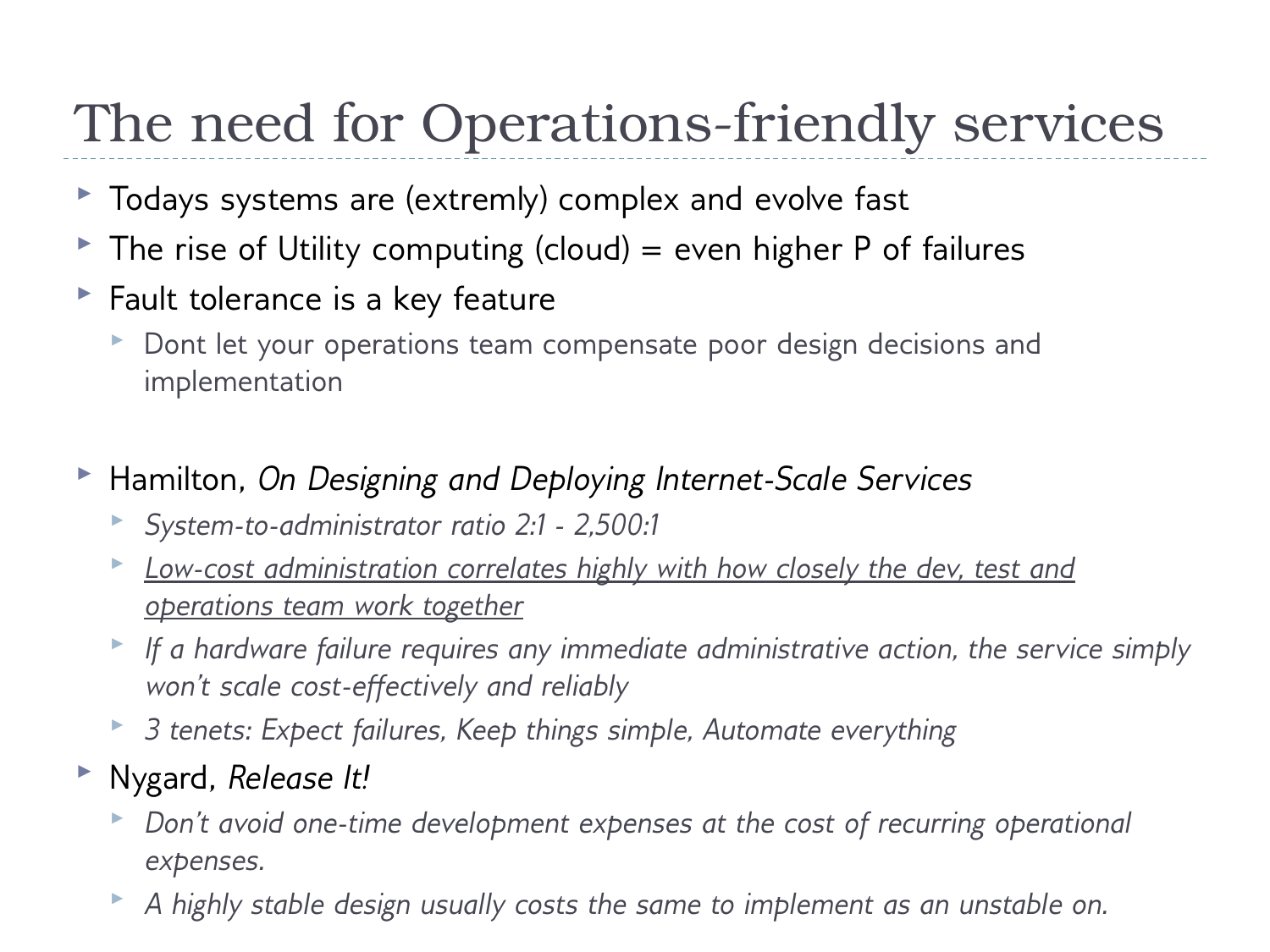

# The need for Operations-friendly services
Todays systems are (extremly) complex and evolve fast
The rise of Utility computing (cloud) = even higher P of failures
Fault tolerance is a key feature
Dont let your operations team compensate poor design decisions and implementation

Hamilton, On Designing and Deploying Internet-Scale Services
System-to-administrator ratio 2:1 - 2,500:1
Low-cost administration correlates highly with how closely the dev, test and operations team work together
If a hardware failure requires any immediate administrative action, the service simply won’t scale cost-effectively and reliably
3 tenets: Expect failures, Keep things simple, Automate everything
Nygard, Release It!
Don’t avoid one-time development expenses at the cost of recurring operational expenses.
A highly stable design usually costs the same to implement as an unstable on.